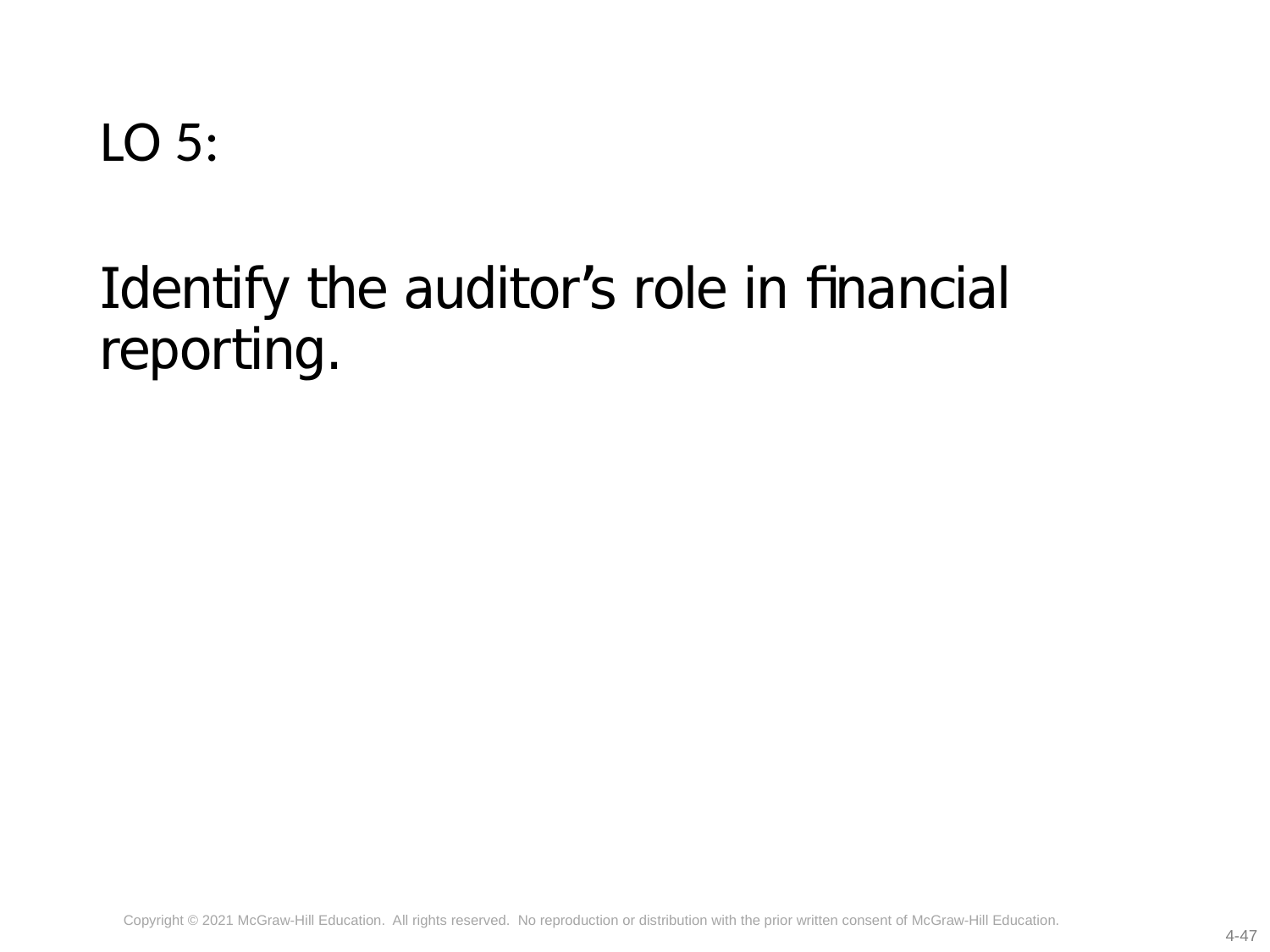

# LO 5:

Identify the auditor’s role in financial reporting.